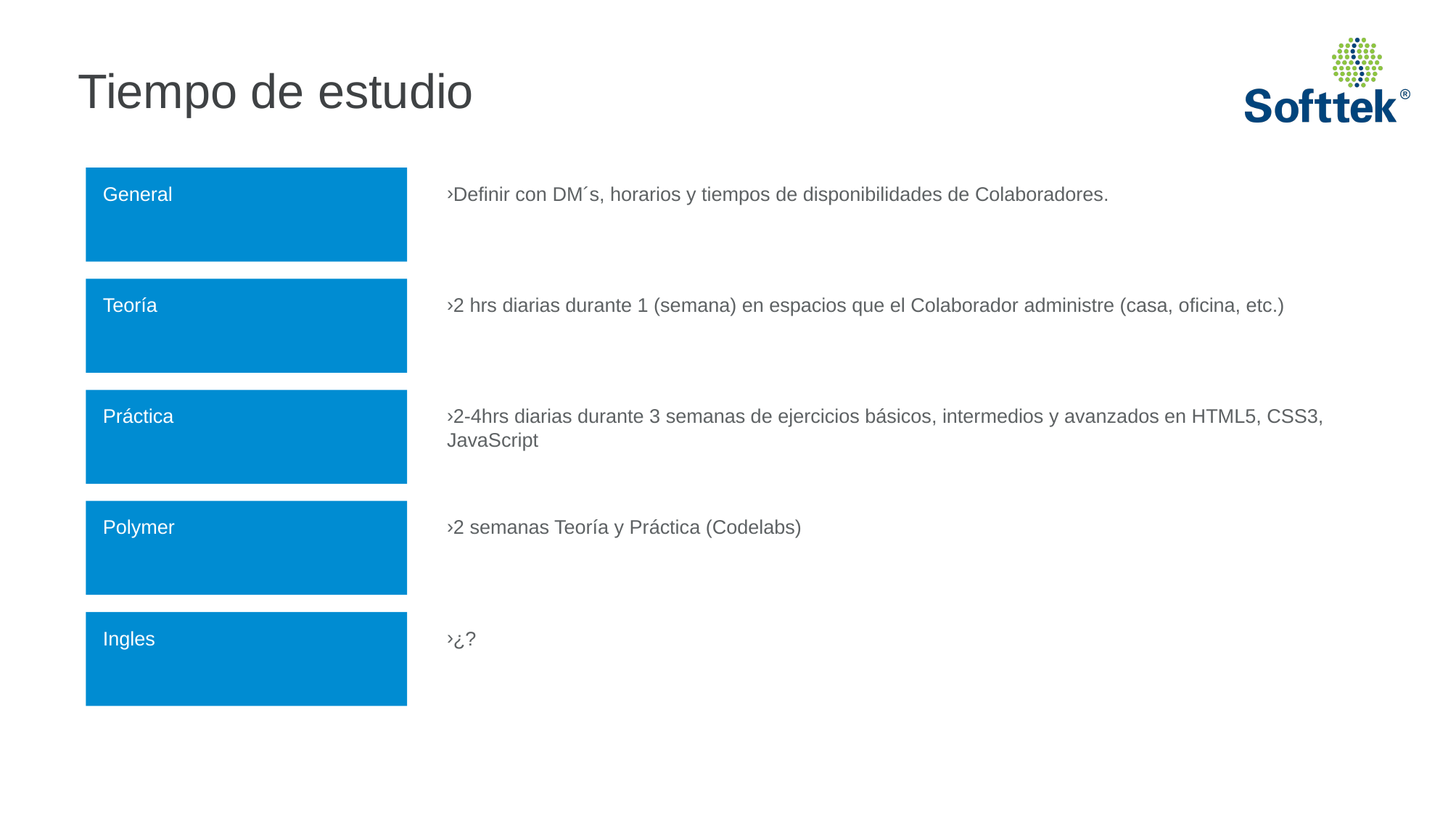

# Tiempo de estudio
Definir con DM´s, horarios y tiempos de disponibilidades de Colaboradores.
General
2 hrs diarias durante 1 (semana) en espacios que el Colaborador administre (casa, oficina, etc.)
Teoría
2-4hrs diarias durante 3 semanas de ejercicios básicos, intermedios y avanzados en HTML5, CSS3, JavaScript
Práctica
2 semanas Teoría y Práctica (Codelabs)
Polymer
¿?
Ingles
6